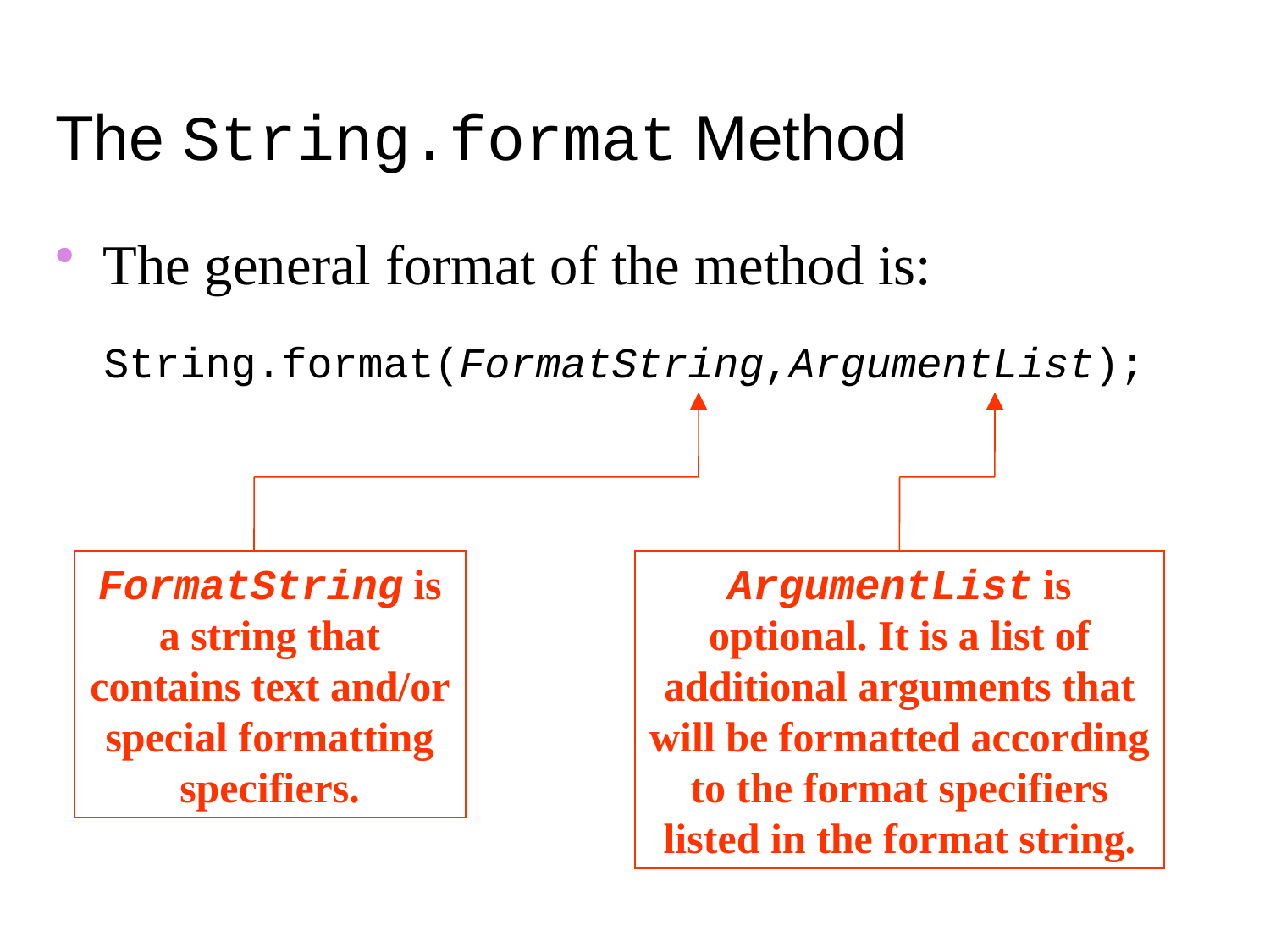

# The String.format Method
The general format of the method is:
String.format(FormatString,ArgumentList);

FormatString is a string that contains text and/or special formatting specifiers.
ArgumentList is optional. It is a list of additional arguments that will be formatted according to the format specifiers listed in the format string.